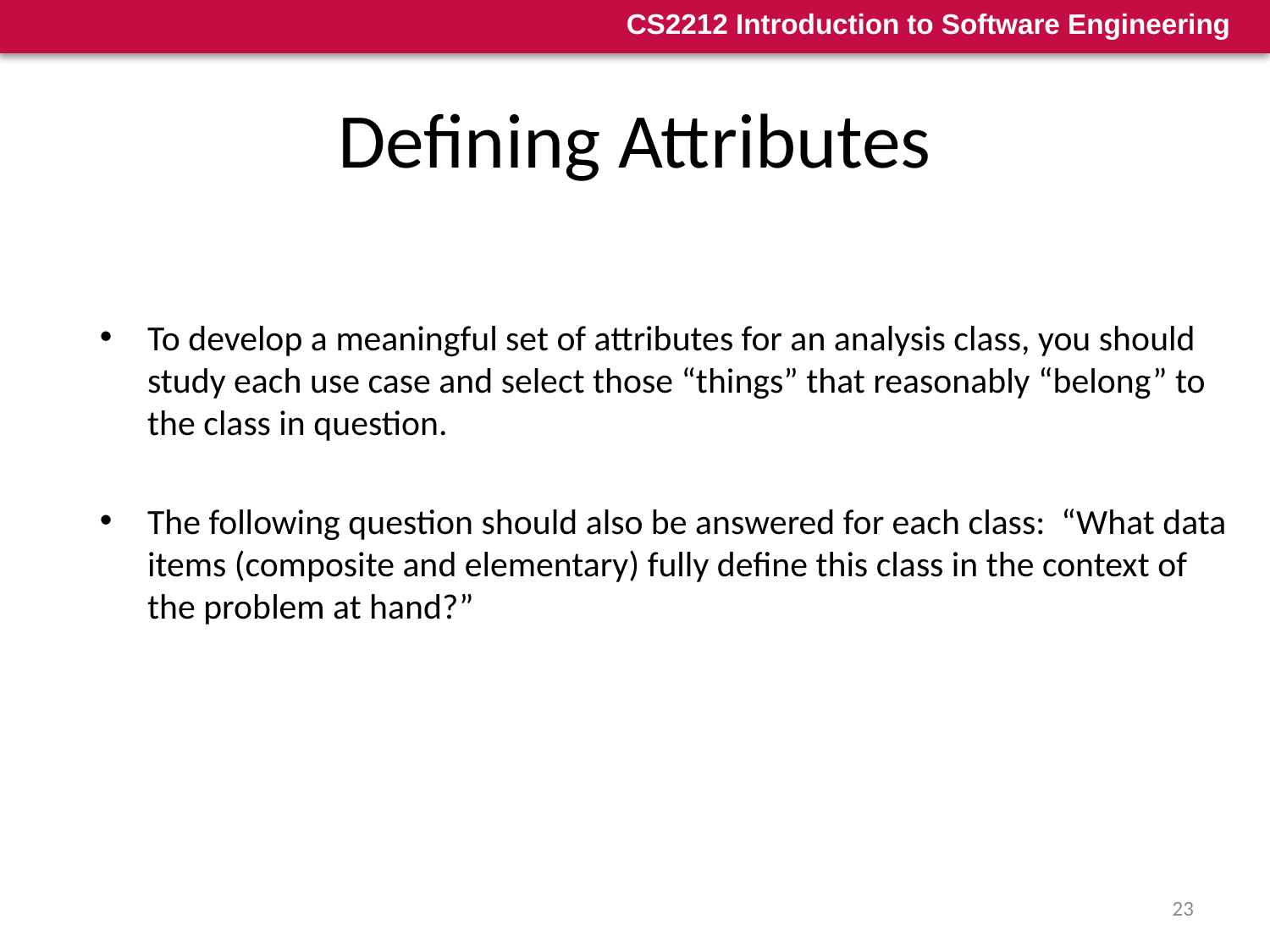

# Defining Attributes
To develop a meaningful set of attributes for an analysis class, you should study each use case and select those “things” that reasonably “belong” to the class in question.

The following question should also be answered for each class:  “What data items (composite and elementary) fully define this class in the context of the problem at hand?”

23